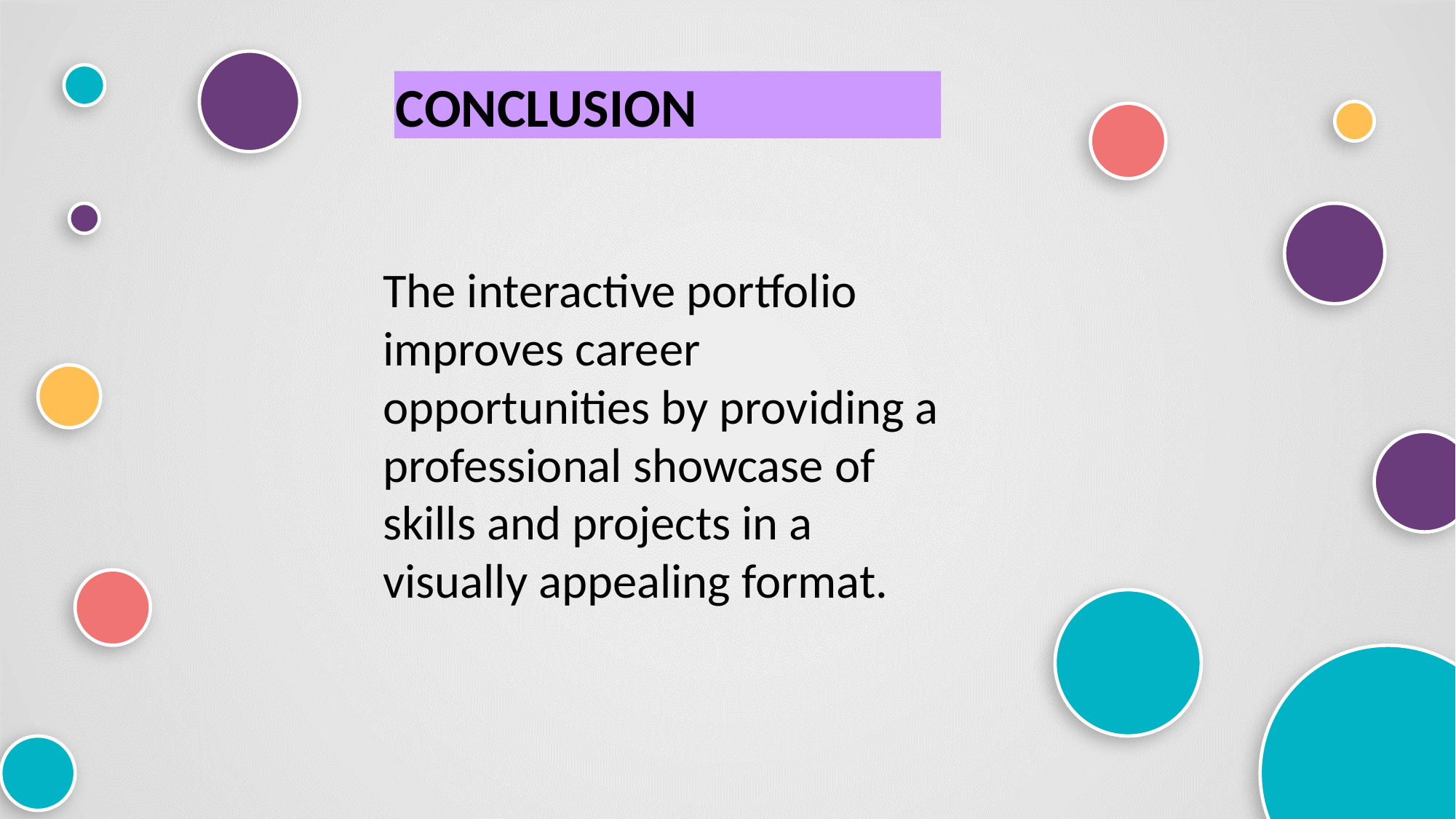

CONCLUSION

The interactive portfolio improves career opportunities by providing a professional showcase of skills and projects in a visually appealing format.